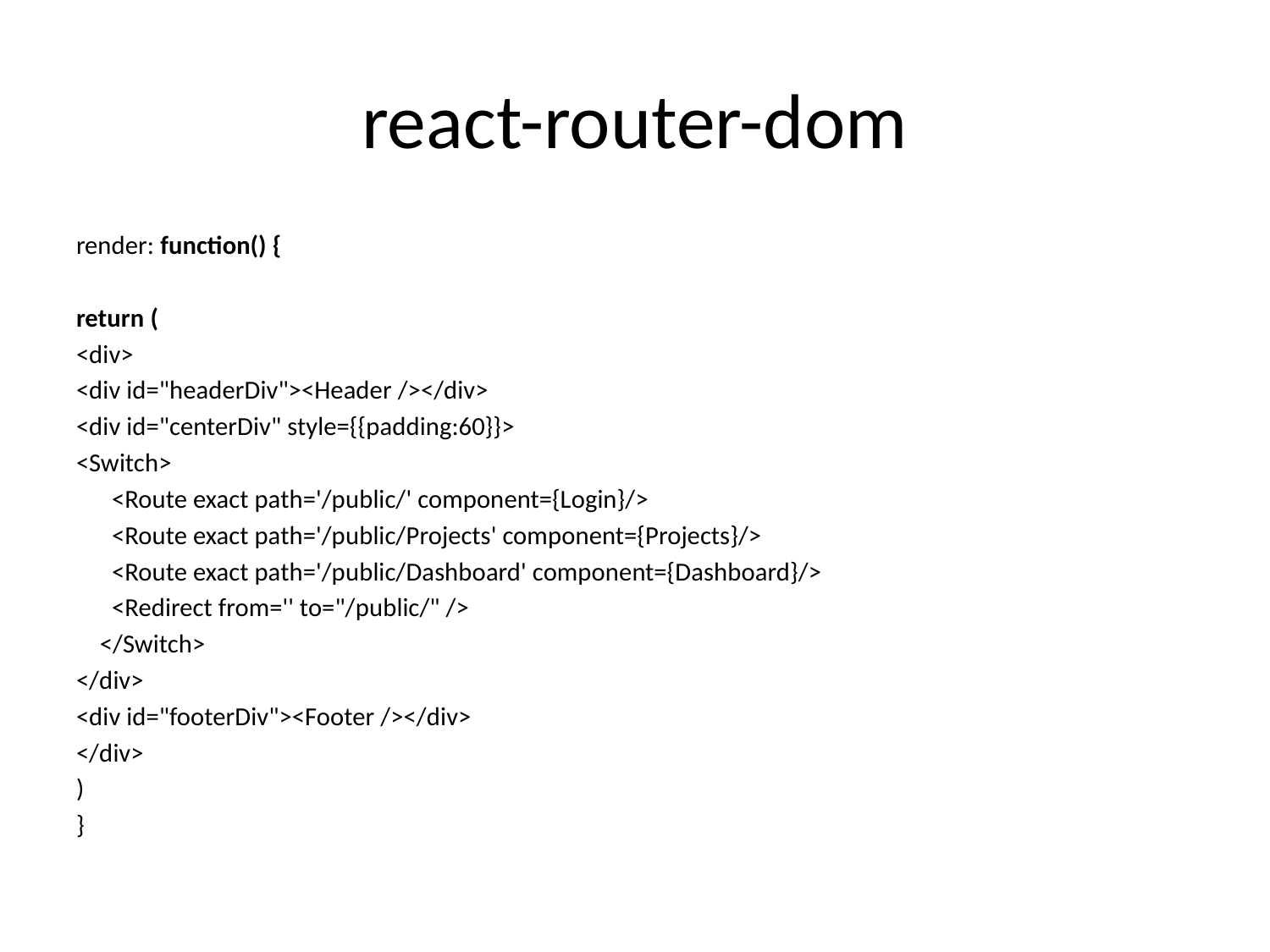

# react-router-dom
render: function() {

return (
<div>
<div id="headerDiv"><Header /></div>
<div id="centerDiv" style={{padding:60}}>
<Switch>
      <Route exact path='/public/' component={Login}/>
      <Route exact path='/public/Projects' component={Projects}/>
      <Route exact path='/public/Dashboard' component={Dashboard}/>
      <Redirect from='' to="/public/" />
    </Switch>
</div>
<div id="footerDiv"><Footer /></div>
</div>
)
}